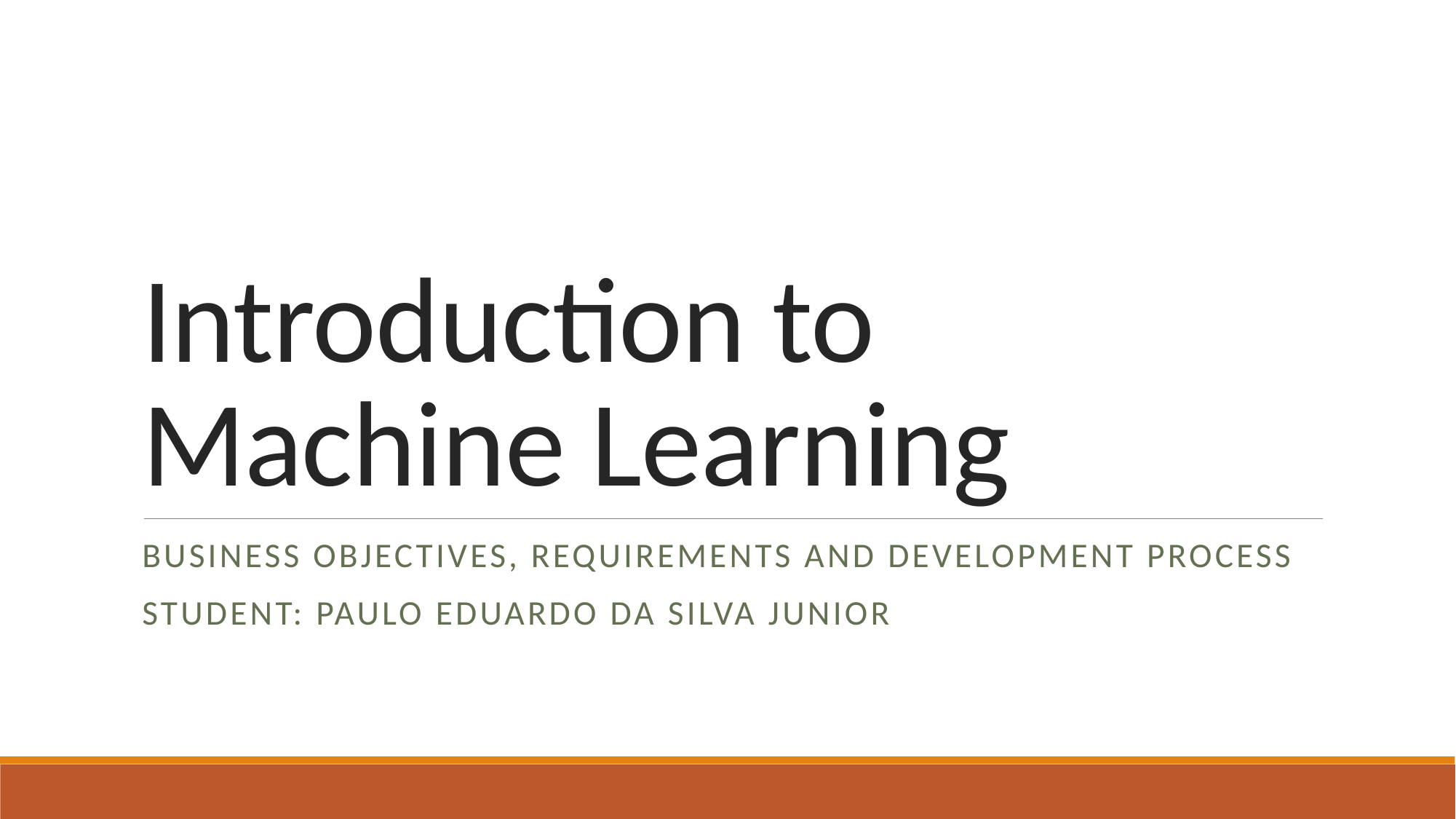

# Introduction to Machine Learning
Business Objectives, Requirements and Development Process
Student: Paulo Eduardo da silva junior